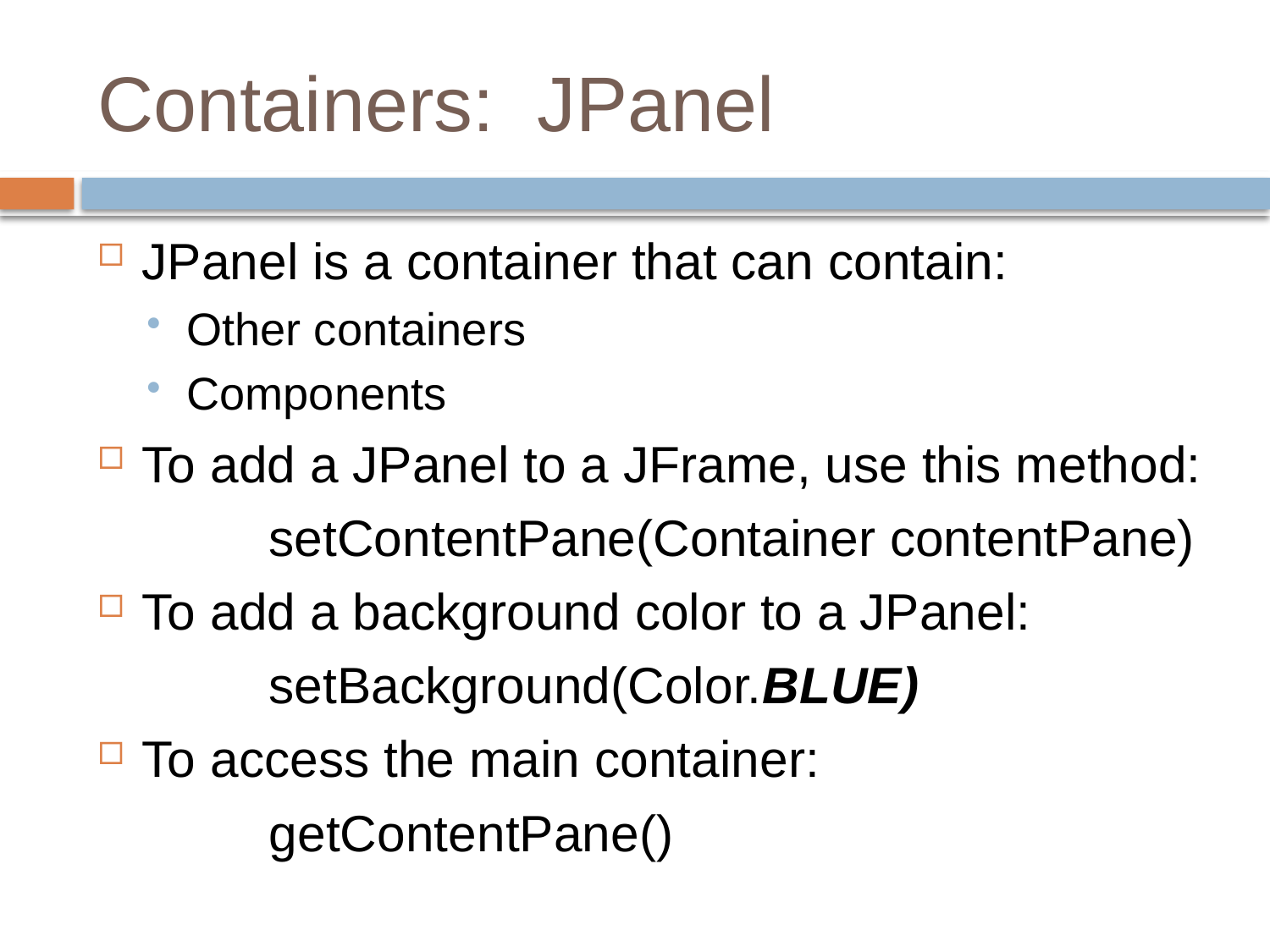

# Containers:  JPanel
JPanel is a container that can contain:
Other containers
Components
To add a JPanel to a JFrame, use this method:
		setContentPane(Container contentPane)
To add a background color to a JPanel:
		setBackground(Color.BLUE)
To access the main container:
		getContentPane()